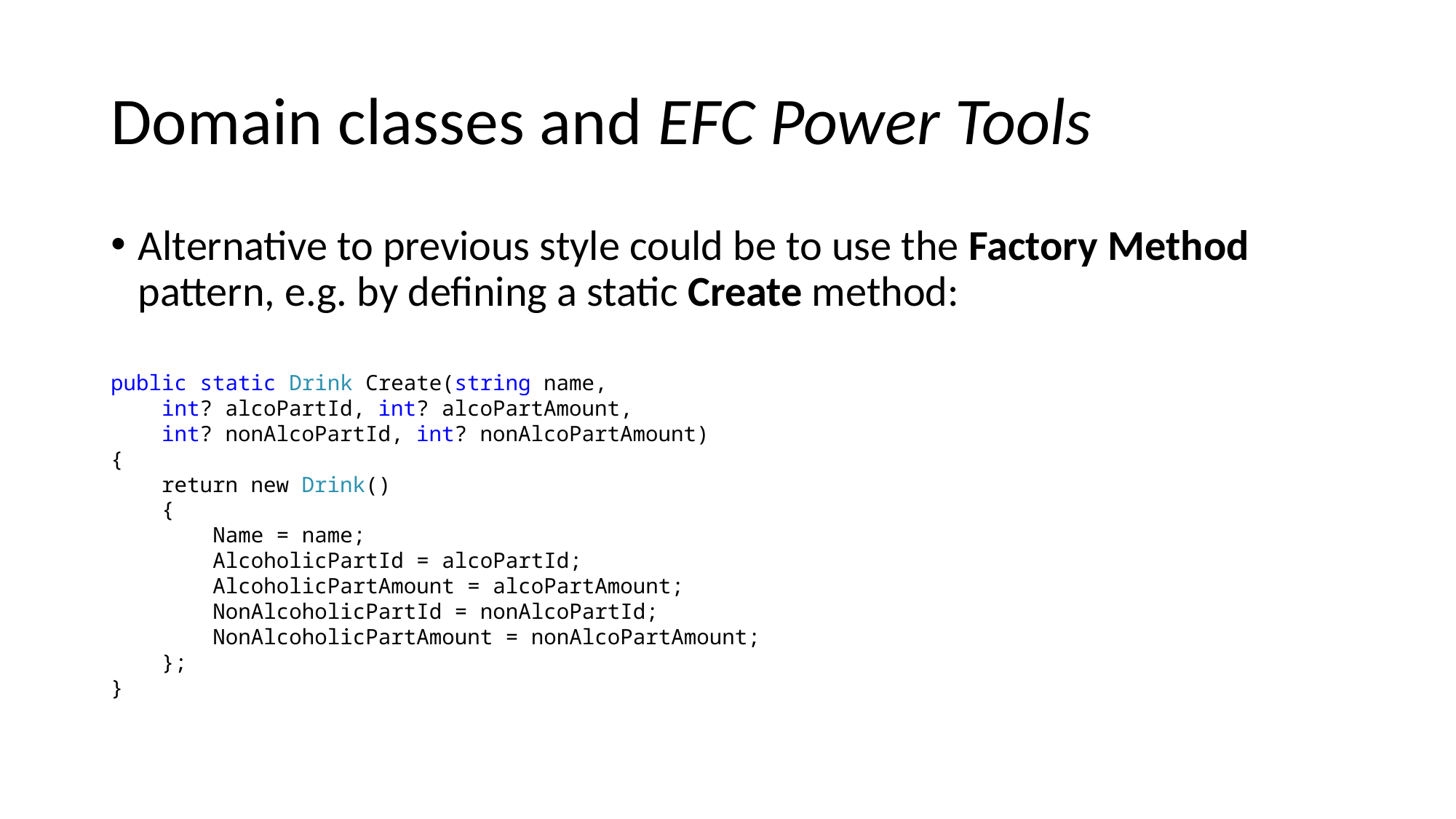

# Domain classes and EFC Power Tools
Alternative to previous style could be to use the Factory Method pattern, e.g. by defining a static Create method:
public static Drink Create(string name,
    int? alcoPartId, int? alcoPartAmount,
    int? nonAlcoPartId, int? nonAlcoPartAmount)
{
    return new Drink()
    {
        Name = name;
        AlcoholicPartId = alcoPartId;
        AlcoholicPartAmount = alcoPartAmount;
        NonAlcoholicPartId = nonAlcoPartId;
        NonAlcoholicPartAmount = nonAlcoPartAmount;
    };
}